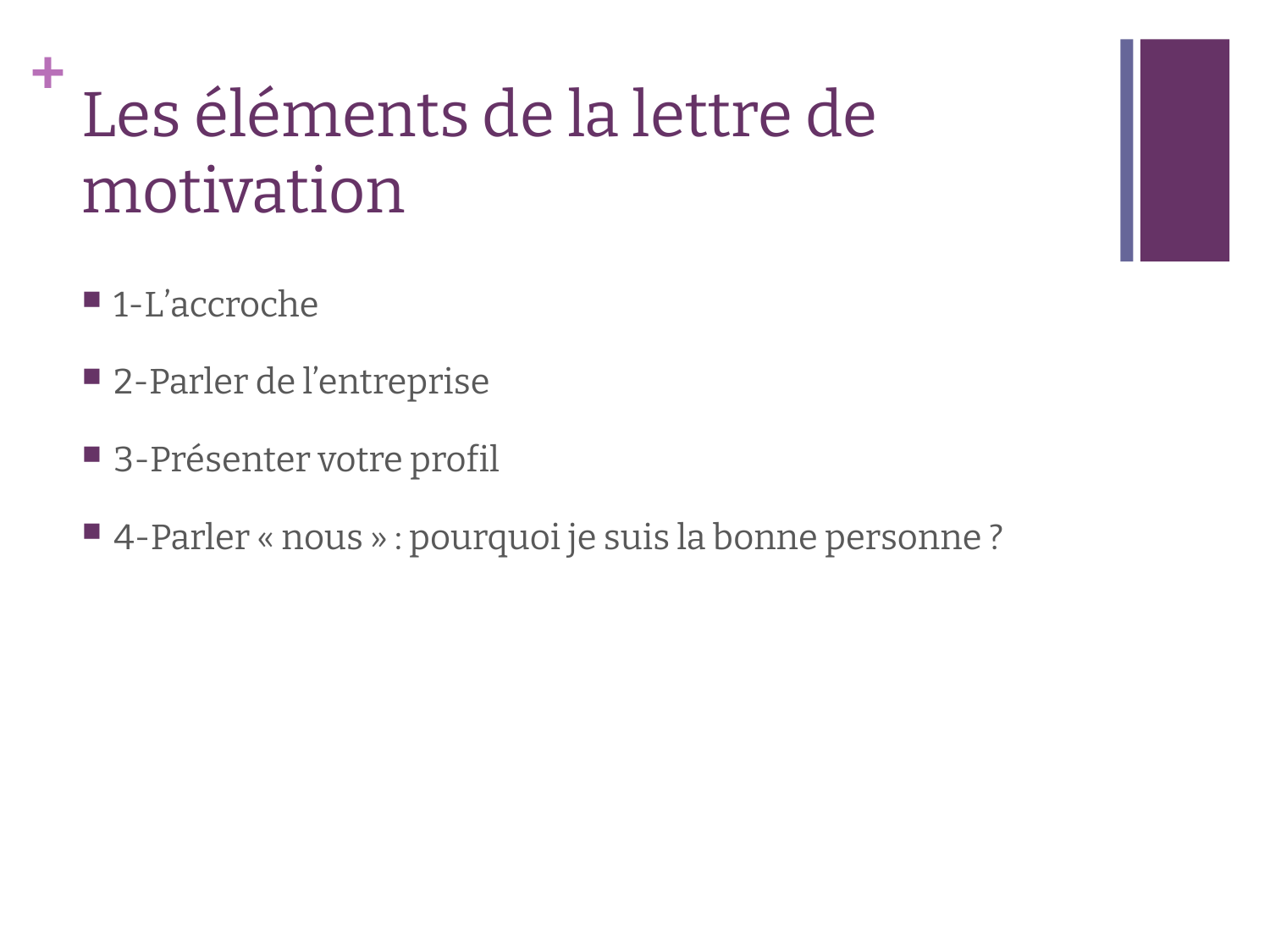

# Les éléments de la lettre de motivation
1-L’accroche
2-Parler de l’entreprise
3-Présenter votre profil
4-Parler « nous » : pourquoi je suis la bonne personne ?